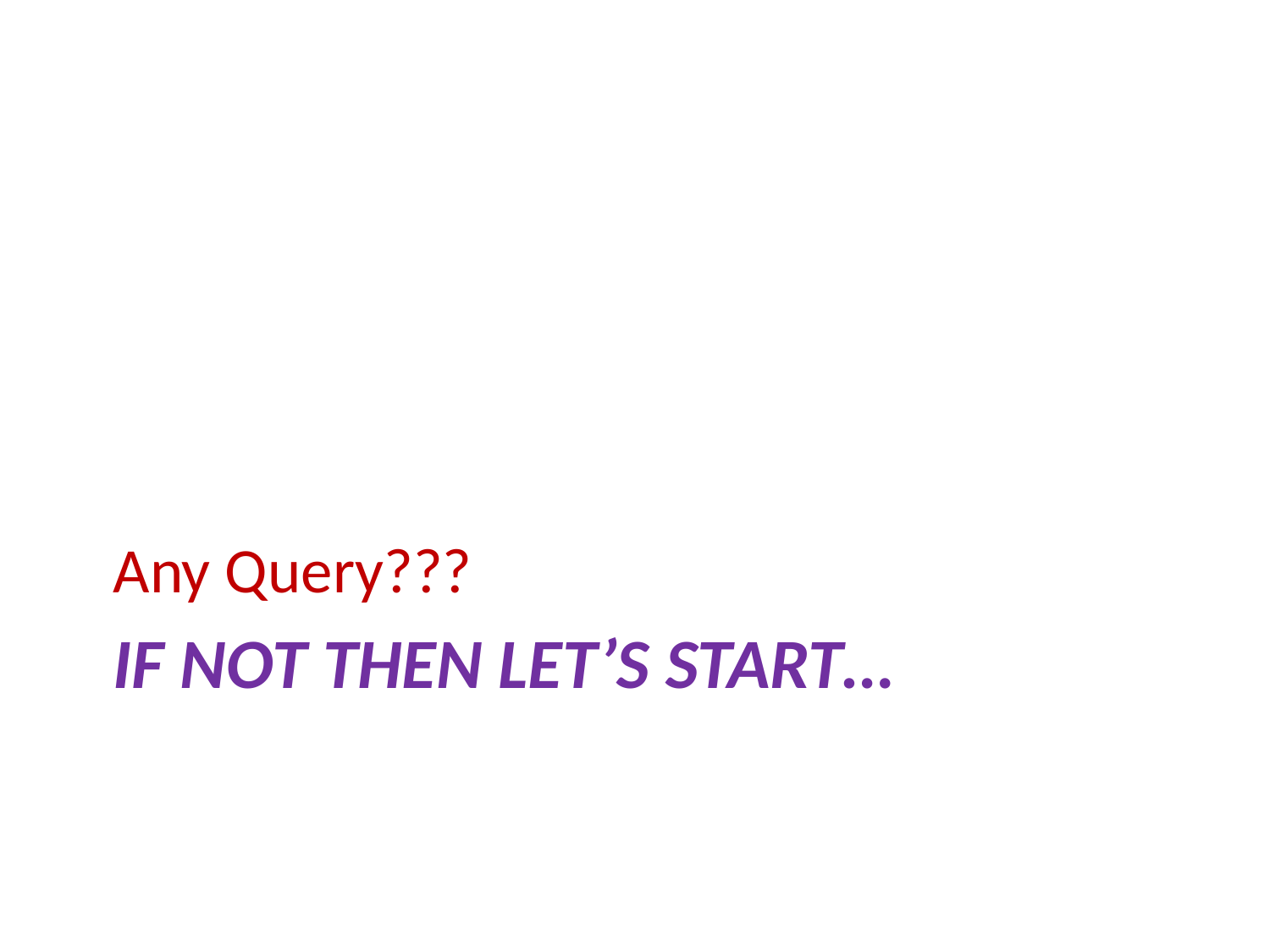

Any Query???
# If not then let’s start…